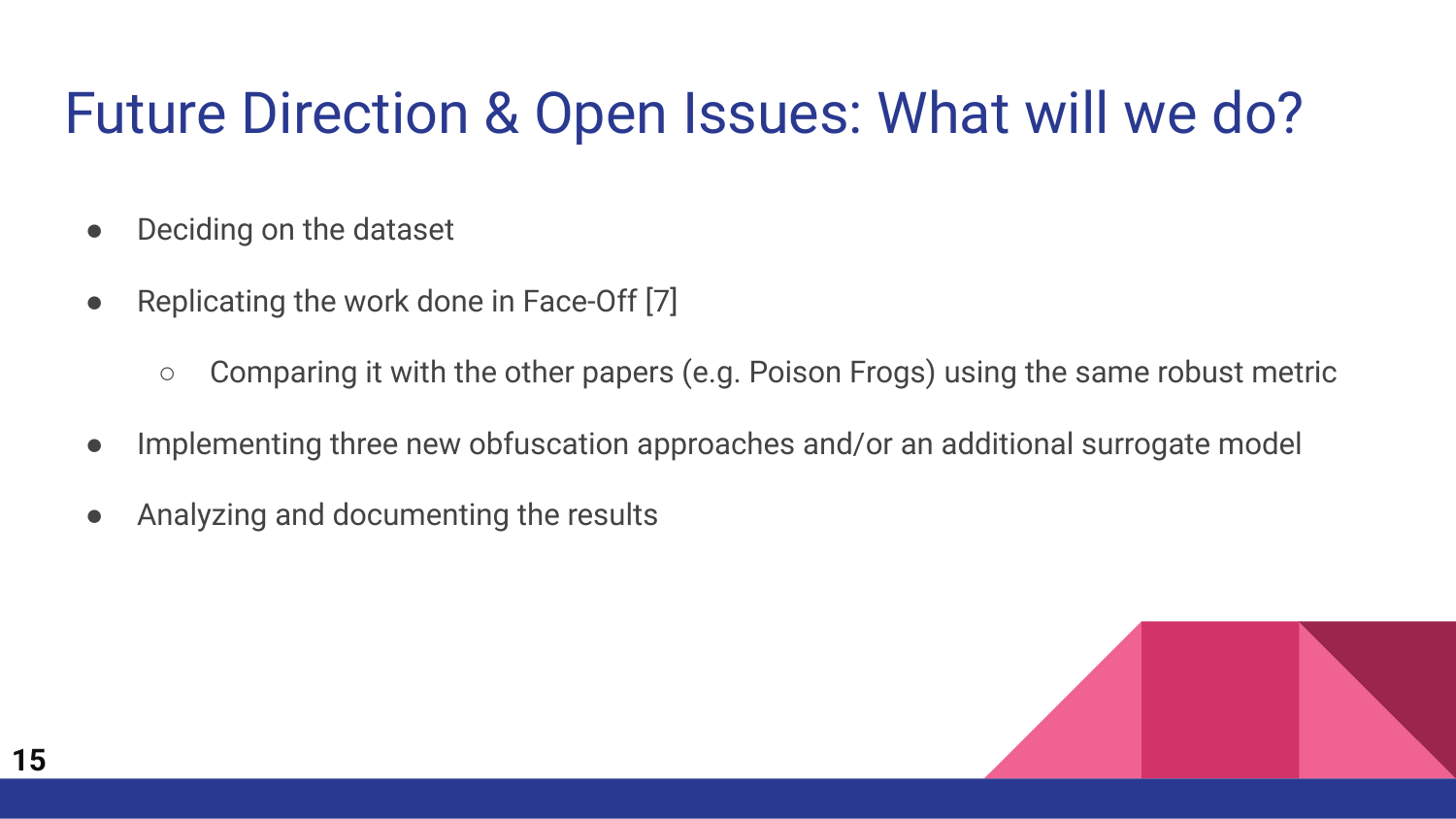

# Future Direction & Open Issues: What will we do?
Deciding on the dataset
Replicating the work done in Face-Off [7]
Comparing it with the other papers (e.g. Poison Frogs) using the same robust metric
Implementing three new obfuscation approaches and/or an additional surrogate model
Analyzing and documenting the results
15